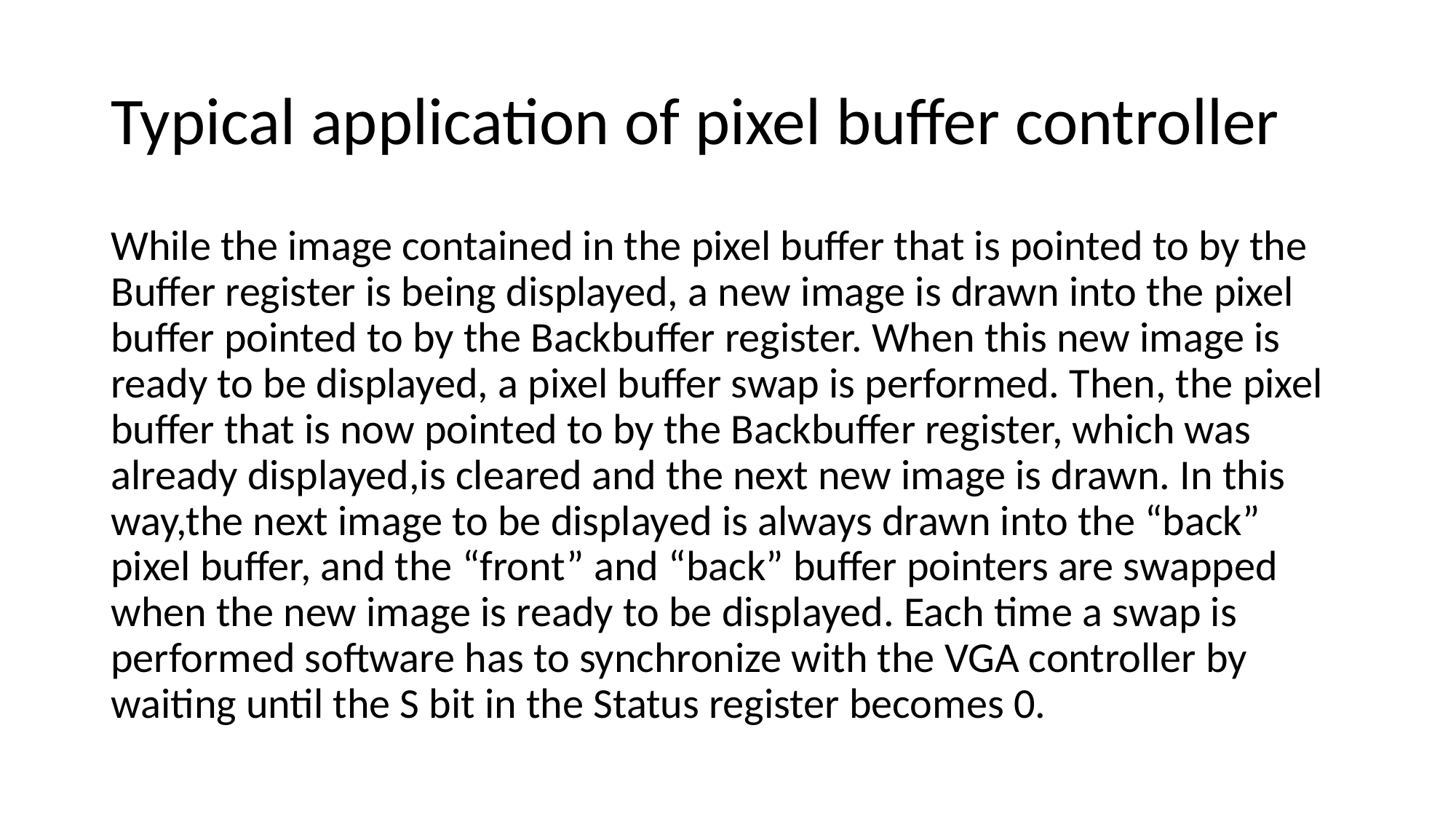

# Typical application of pixel buffer controller
While the image contained in the pixel buffer that is pointed to by the Buffer register is being displayed, a new image is drawn into the pixel buffer pointed to by the Backbuffer register. When this new image is ready to be displayed, a pixel buffer swap is performed. Then, the pixel buffer that is now pointed to by the Backbuffer register, which was already displayed,is cleared and the next new image is drawn. In this way,the next image to be displayed is always drawn into the “back” pixel buffer, and the “front” and “back” buffer pointers are swapped when the new image is ready to be displayed. Each time a swap is performed software has to synchronize with the VGA controller by waiting until the S bit in the Status register becomes 0.